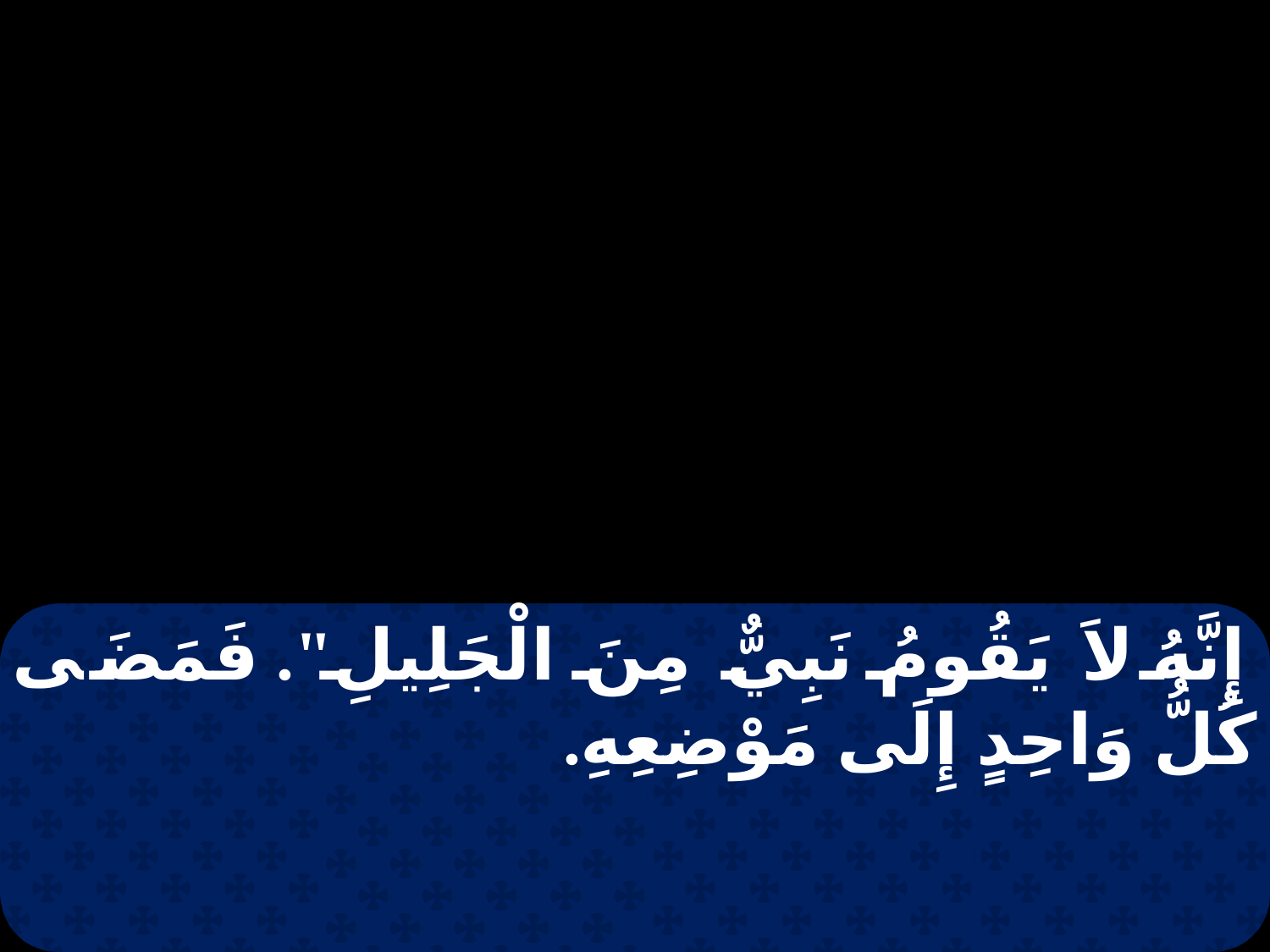

إِنَّهُ لاَ يَقُومُ نَبِيٌّ مِنَ الْجَلِيلِ". فَمَضَى كُلُّ وَاحِدٍ إِلَى مَوْضِعِهِ.